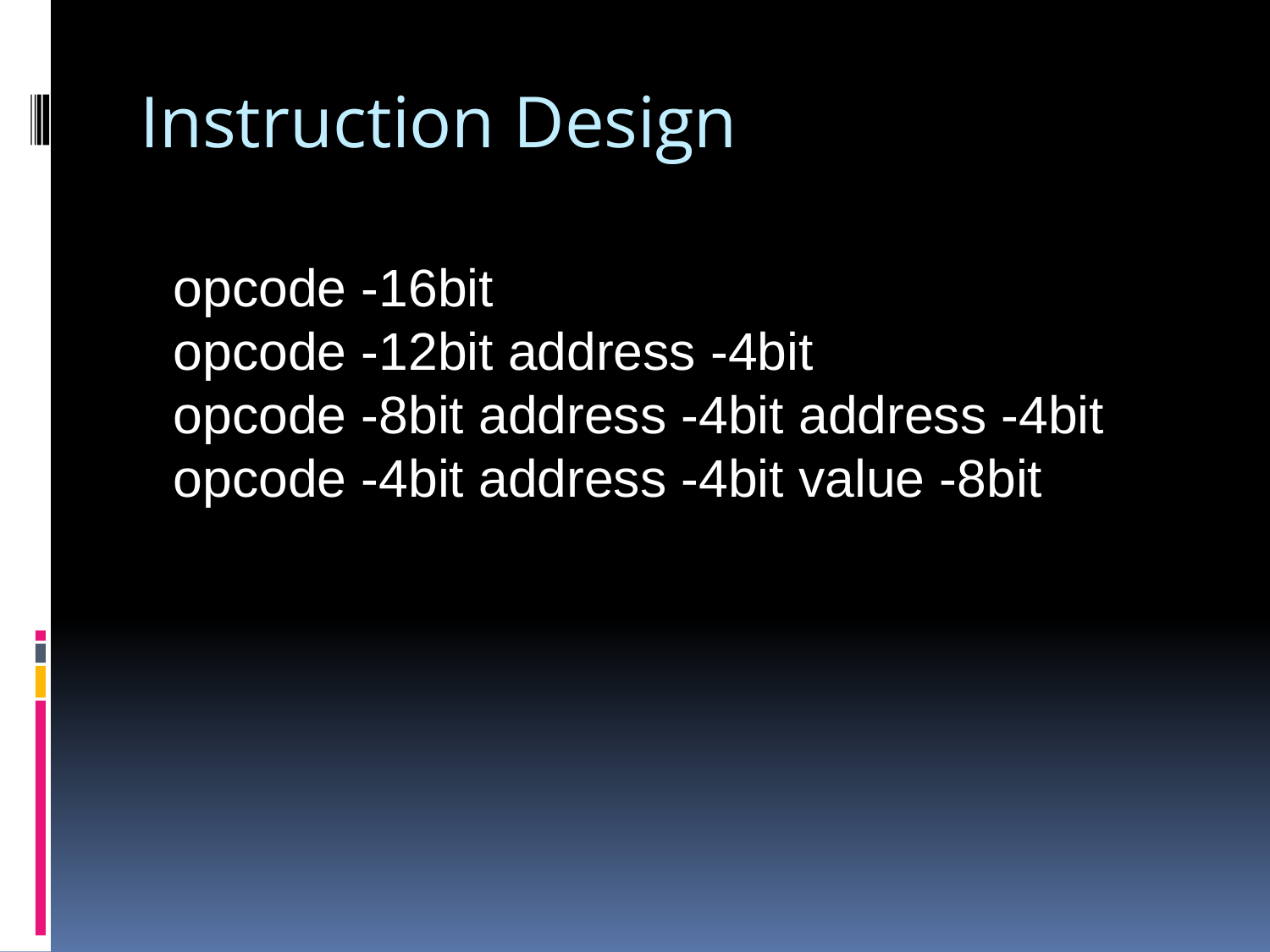

# Instruction Design
opcode -16bit
opcode -12bit address -4bit
opcode -8bit address -4bit address -4bit
opcode -4bit address -4bit value -8bit